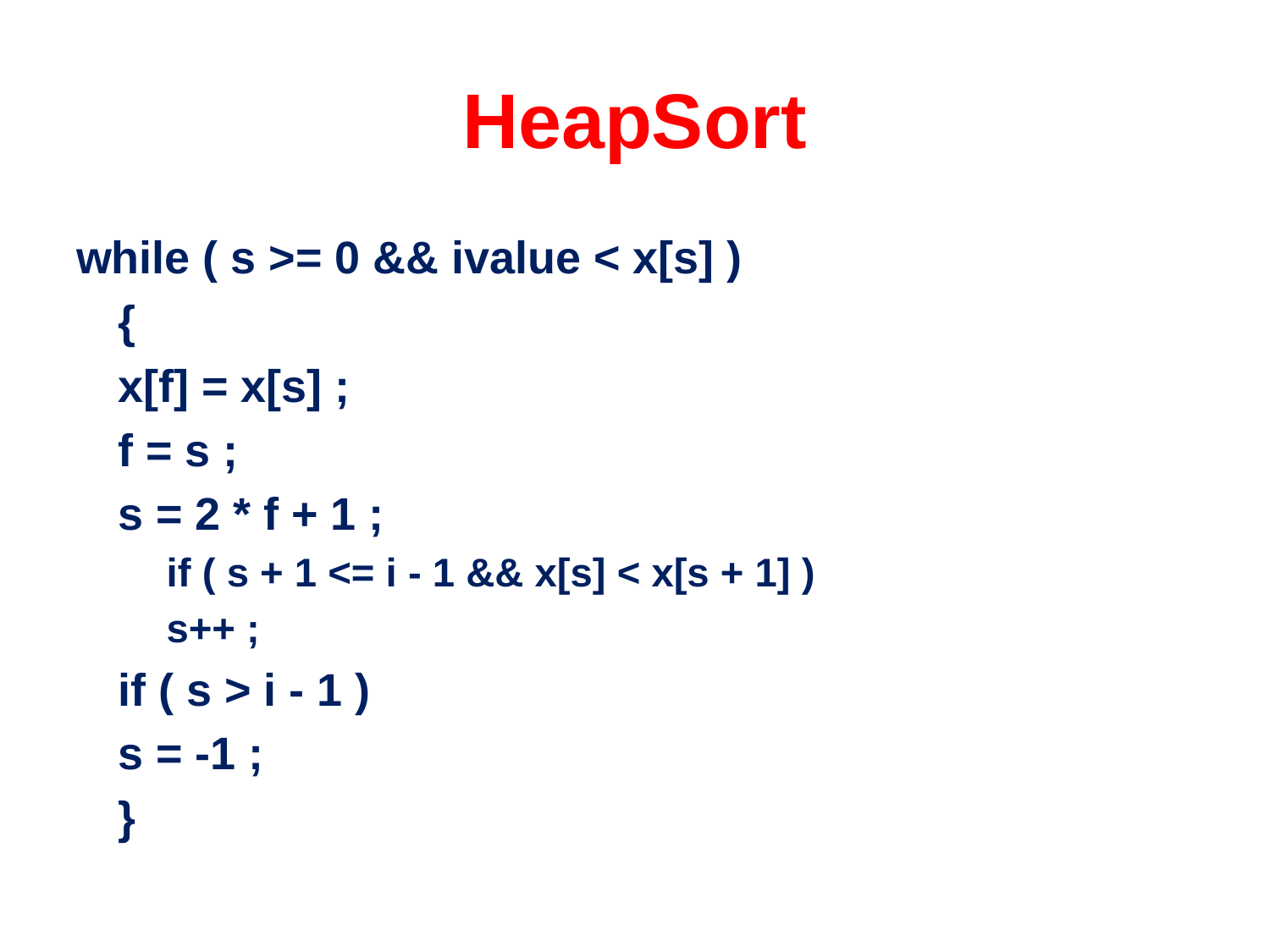

# HeapSort
while ( s >= 0 && ivalue < x[s] )
		{
			x[f] = x[s] ;
			f = s ;
			s = 2 * f + 1 ;
			if ( s + 1 <= i - 1 && x[s] < x[s + 1] )
				s++ ;
				if ( s > i - 1 )
					s = -1 ;
		}